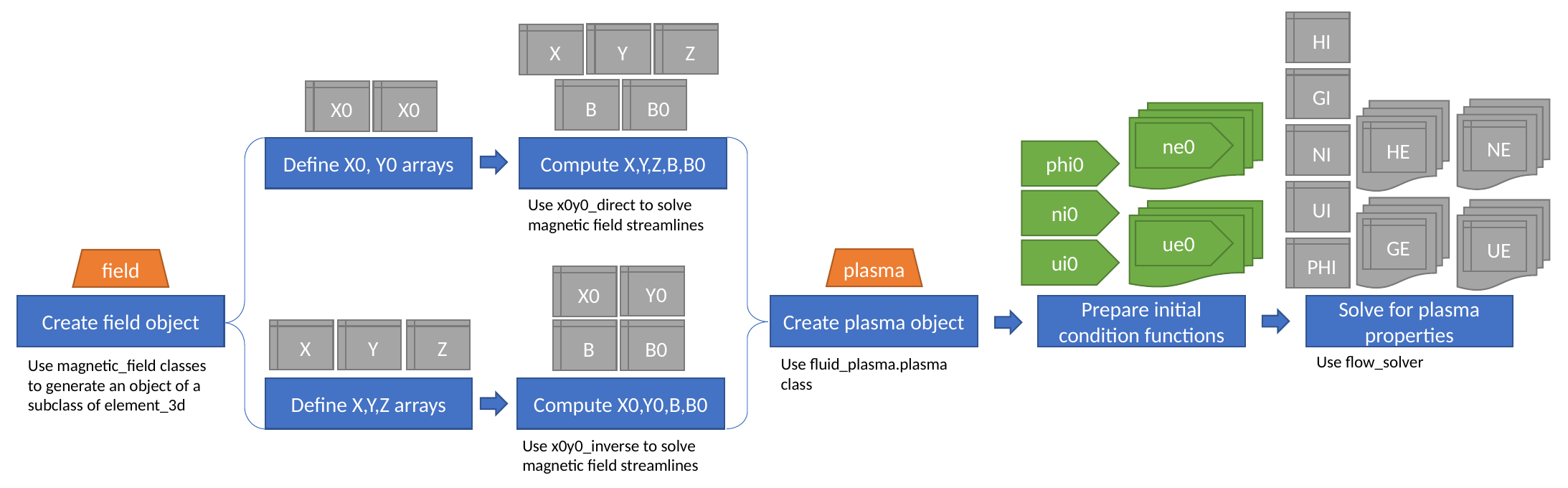

HI
Y
Z
X
GI
B0
B
X0
X0

NE
HE
ne0
NI

Define X0, Y0 arrays
Compute X,Y,Z,B,B0
phi0

UI
Use x0y0_direct to solve magnetic field streamlines
ni0

GE
ue0
UE
PHI
ui0
plasma
field
Y0
X0
Create field object
Create plasma object
Prepare initial condition functions
Solve for plasma properties

X
Z
Y
B
B0
Use flow_solver
Use fluid_plasma.plasma class
Use magnetic_field classes to generate an object of a subclass of element_3d
Define X,Y,Z arrays
Compute X0,Y0,B,B0

Use x0y0_inverse to solve magnetic field streamlines